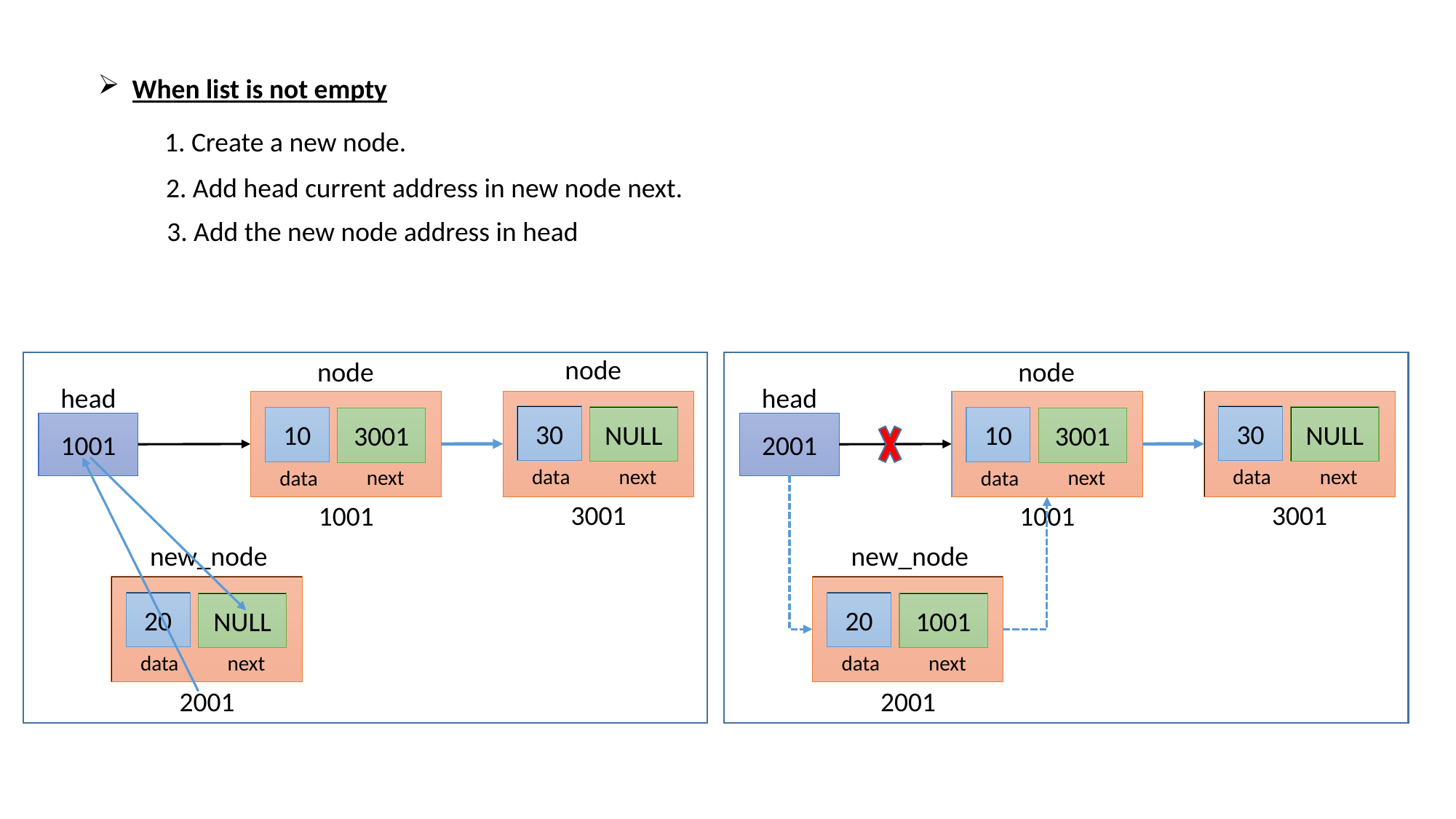

When list is not empty
1. Create a new node.
2. Add head current address in new node next.
3. Add the new node address in head

node
node
node

head
head

30
30
NULL
NULL
10
10
3001
3001
1001
2001

next
next
data
data
next
next
data
data
3001
3001
1001
1001
new_node
new_node

20
20
NULL
1001
next
next
data
data
2001
2001